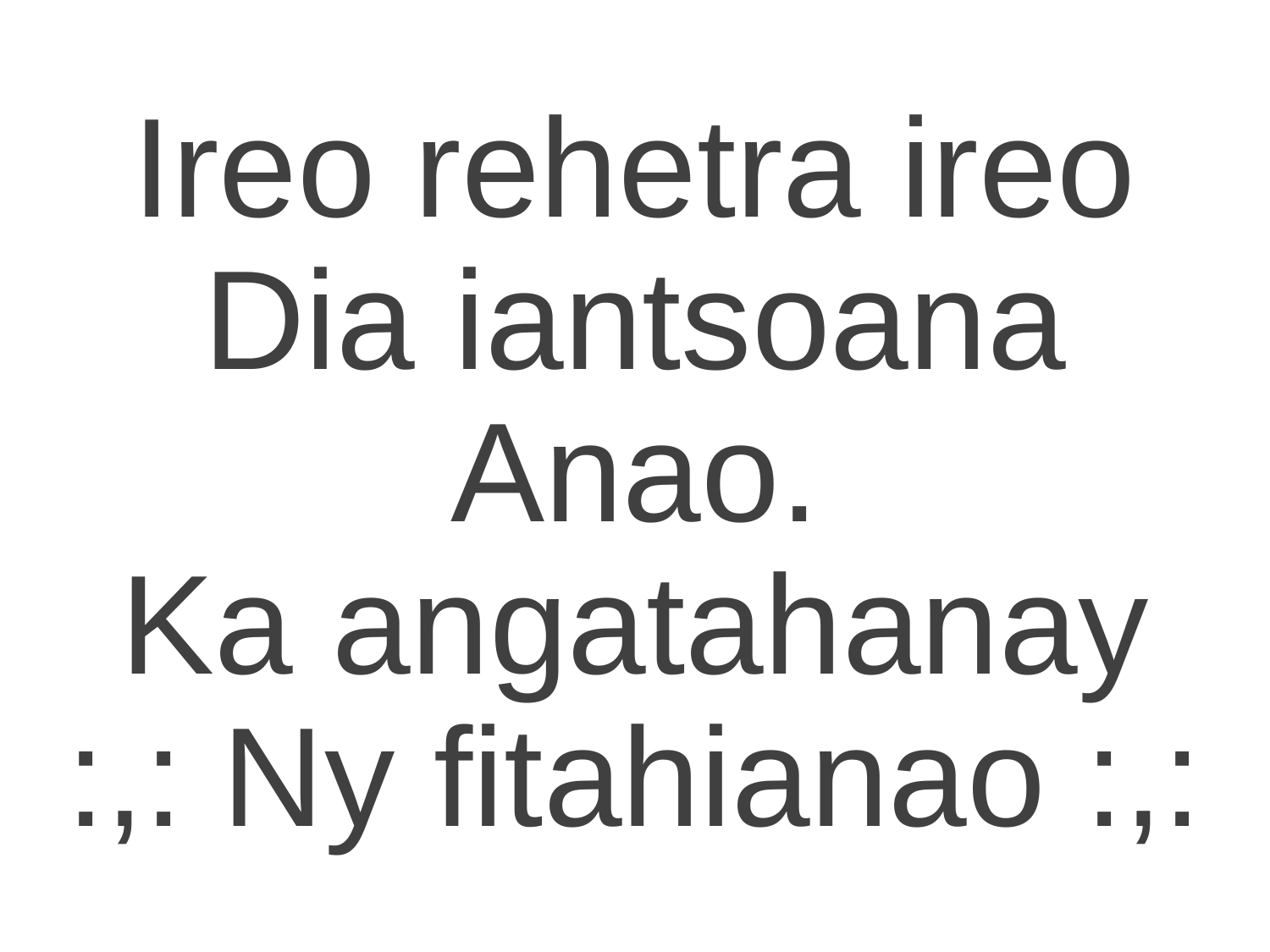

Ireo rehetra ireo
Dia iantsoana Anao.
Ka angatahanay
:,: Ny fitahianao :,: